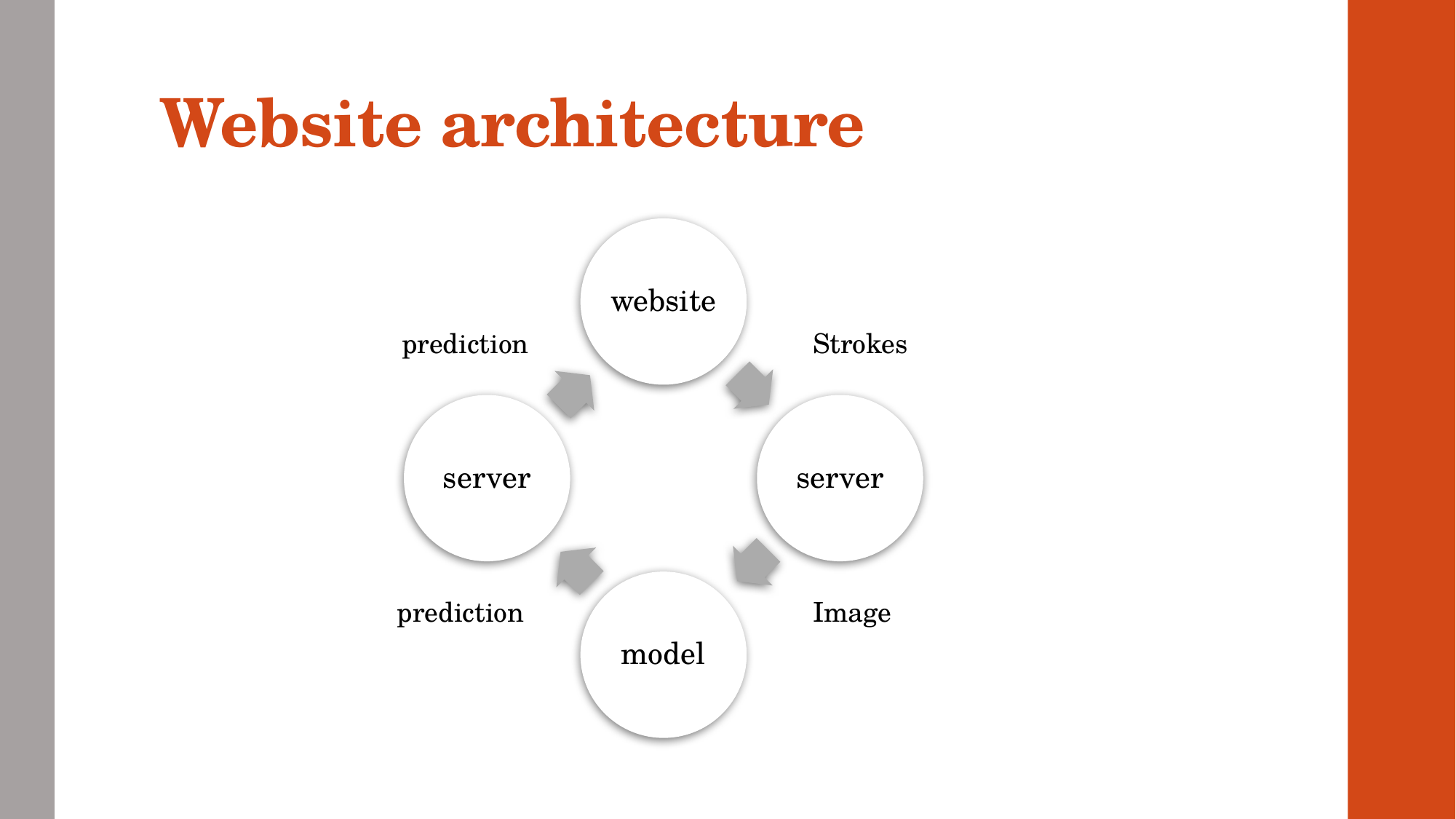

# Website architecture
website

server

model

server

prediction
Strokes
prediction
Image